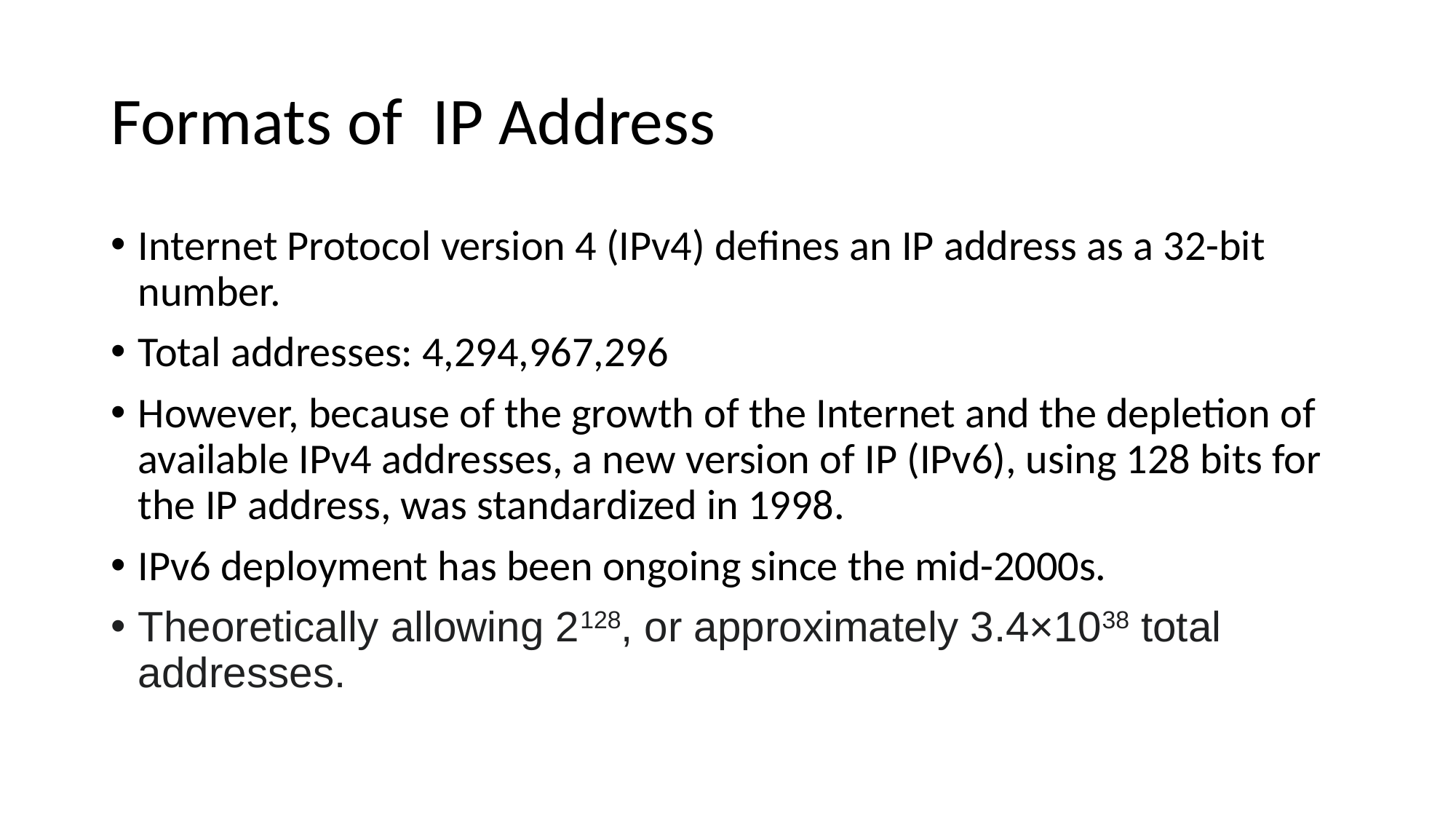

# Formats of  IP Address
Internet Protocol version 4 (IPv4) defines an IP address as a 32-bit number.
Total addresses: 4,294,967,296
However, because of the growth of the Internet and the depletion of available IPv4 addresses, a new version of IP (IPv6), using 128 bits for the IP address, was standardized in 1998.
IPv6 deployment has been ongoing since the mid-2000s.
Theoretically allowing 2128, or approximately 3.4×1038 total addresses.